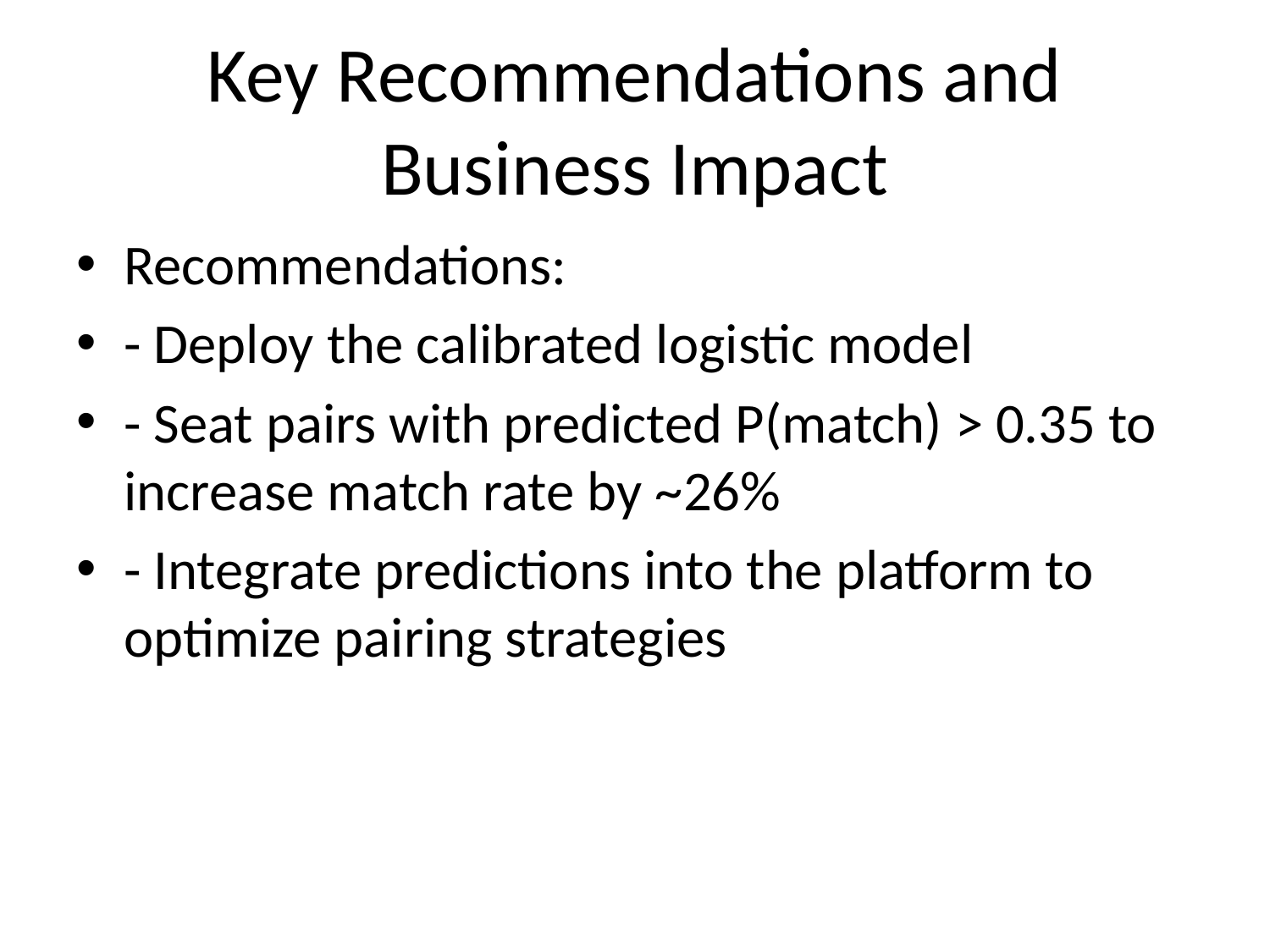

# Key Recommendations and Business Impact
Recommendations:
- Deploy the calibrated logistic model
- Seat pairs with predicted P(match) > 0.35 to increase match rate by ~26%
- Integrate predictions into the platform to optimize pairing strategies